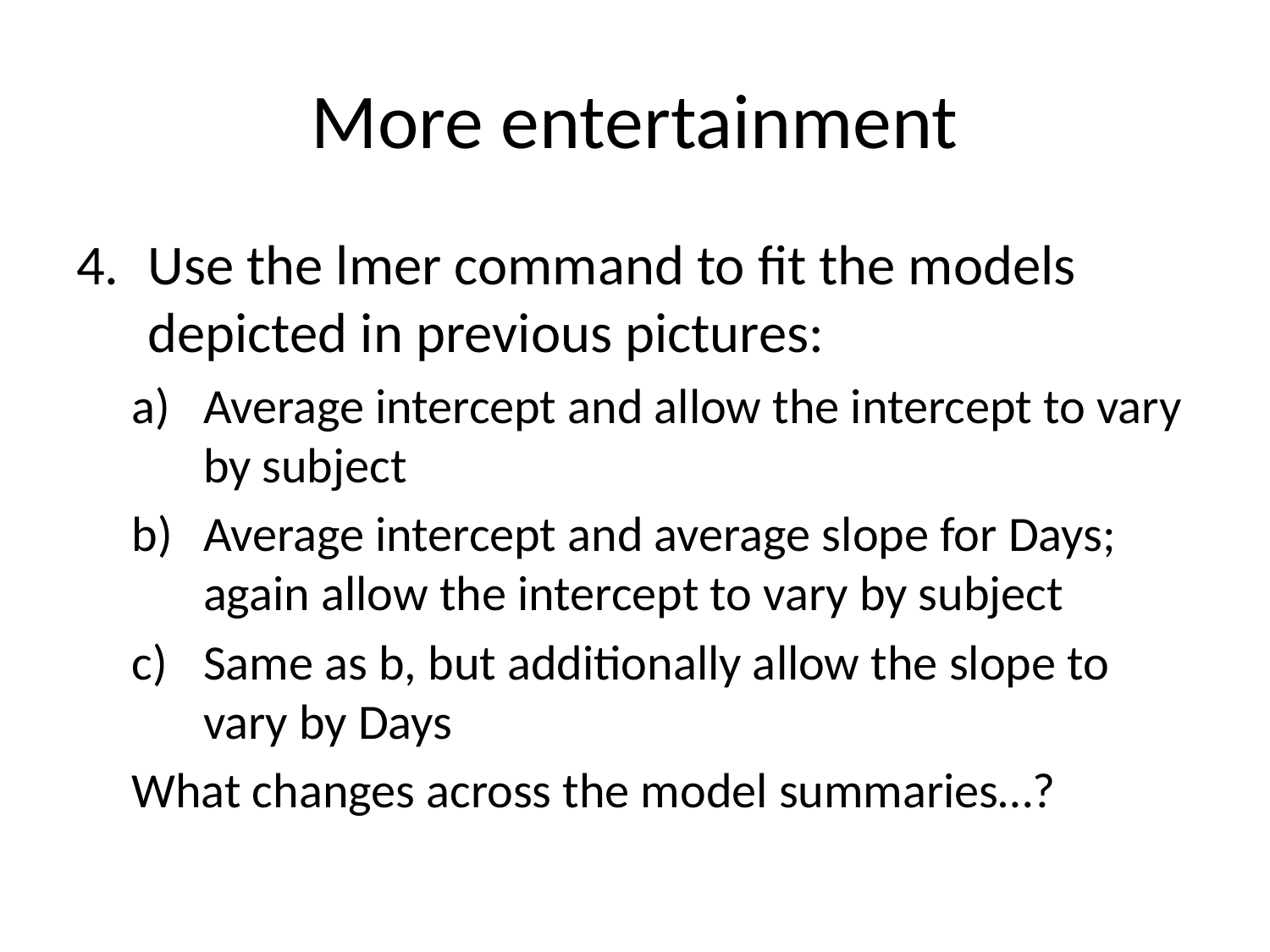

# More entertainment
Use the lmer command to fit the models depicted in previous pictures:
Average intercept and allow the intercept to vary by subject
Average intercept and average slope for Days; again allow the intercept to vary by subject
Same as b, but additionally allow the slope to vary by Days
What changes across the model summaries…?